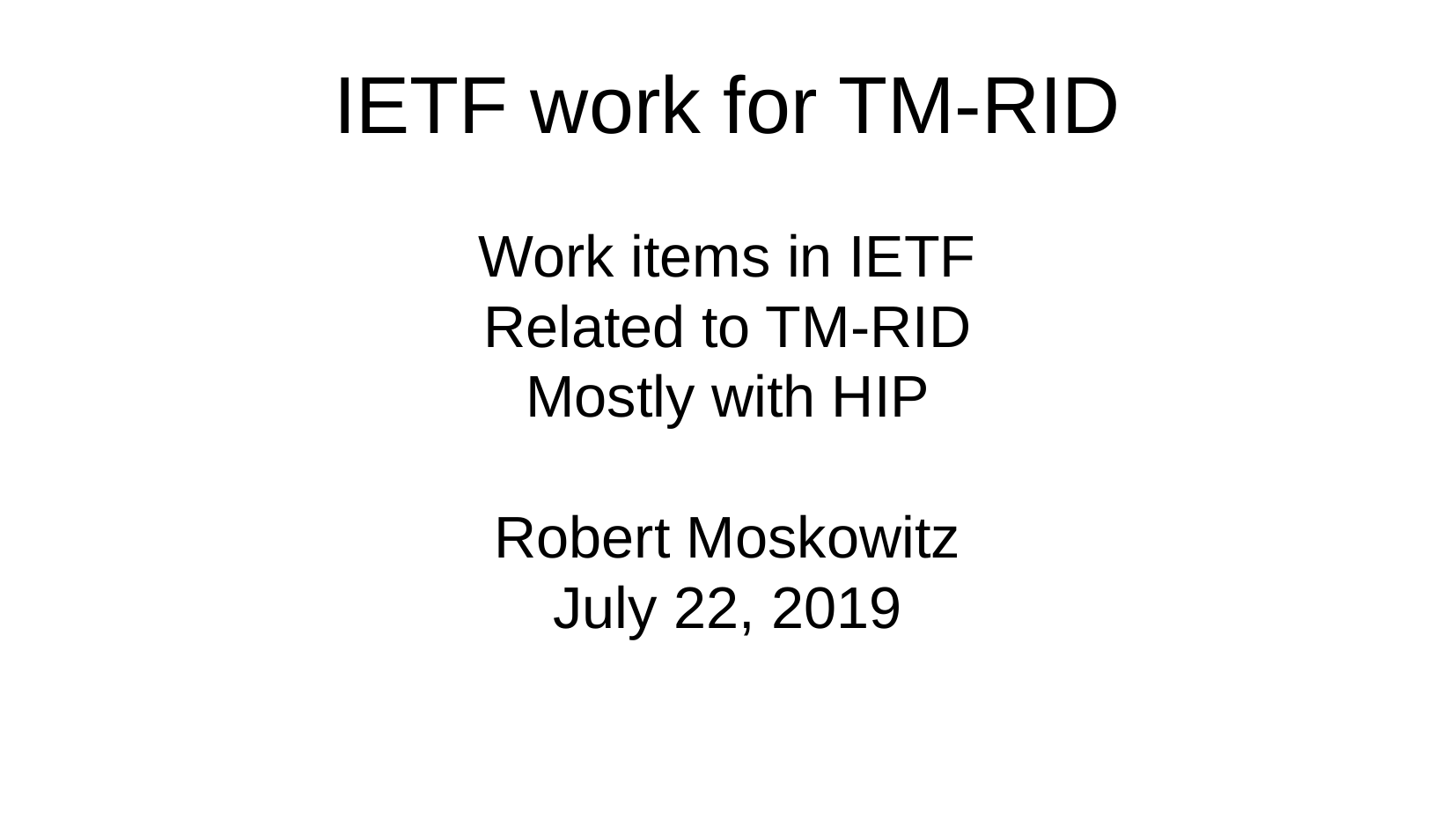

IETF work for TM-RID
Work items in IETF
Related to TM-RID
Mostly with HIP

Robert Moskowitz
July 22, 2019